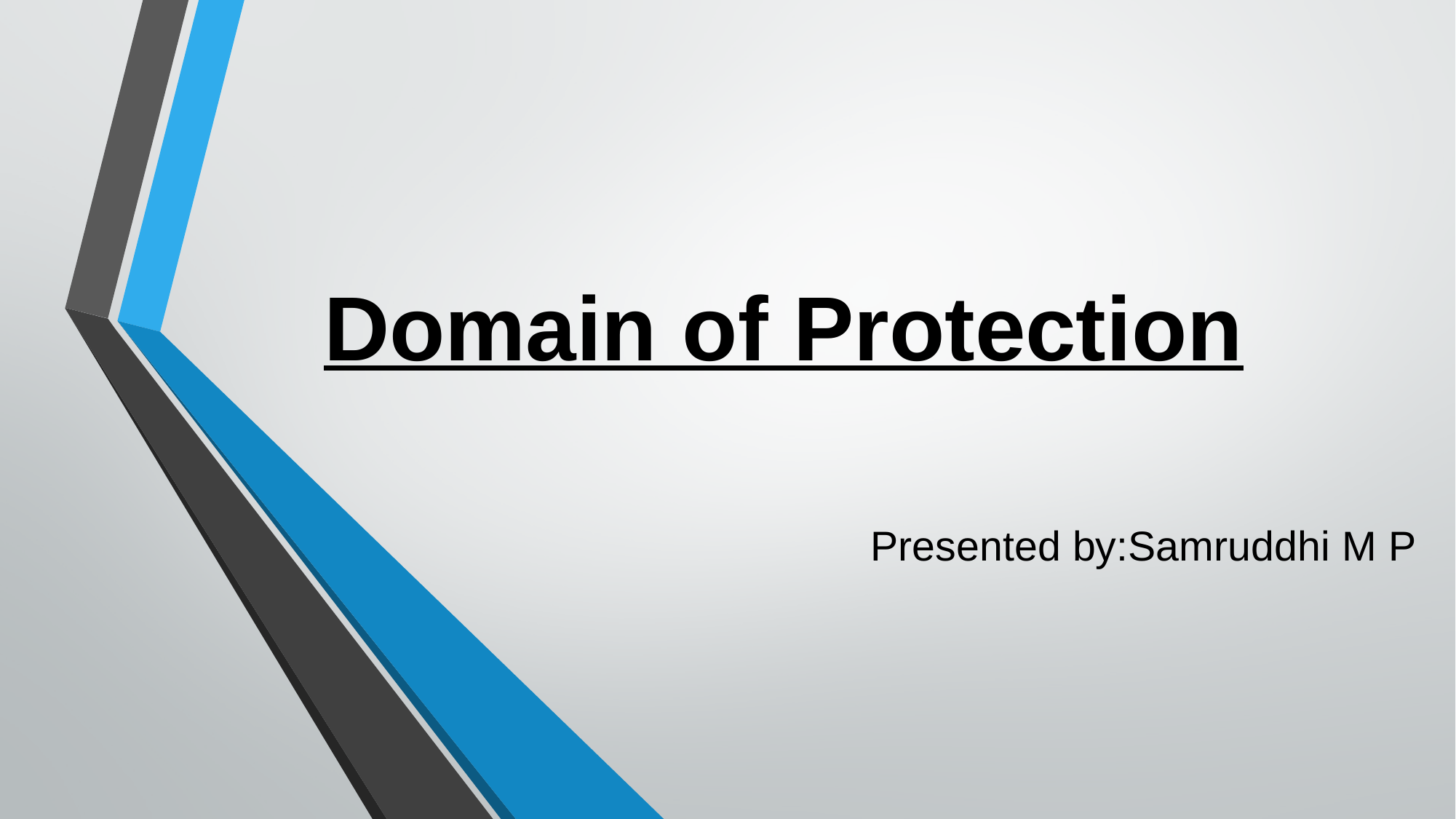

# Domain of Protection

Presented by:Samruddhi M P